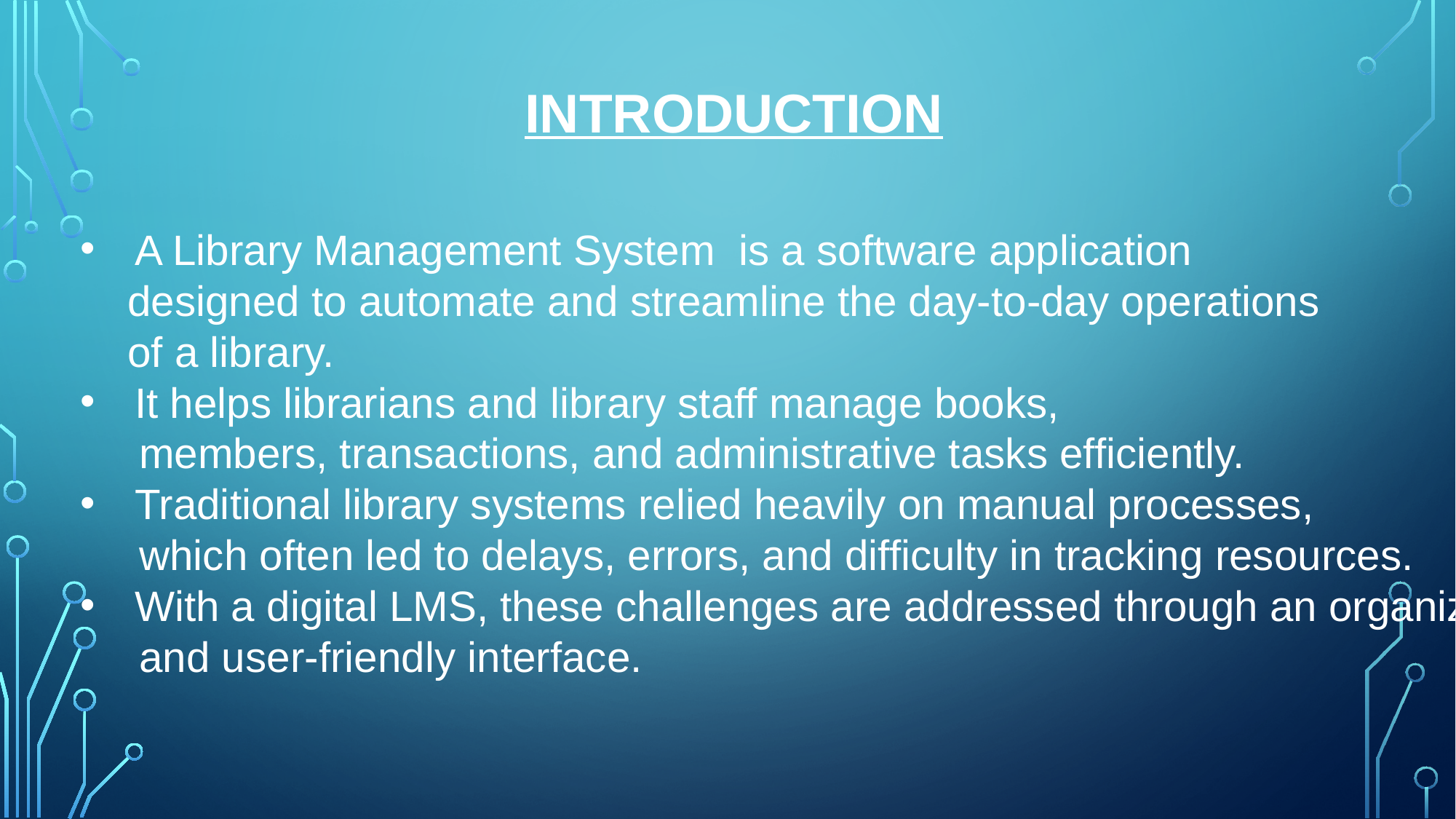

INTRODUCTION
A Library Management System  is a software application
    designed to automate and streamline the day-to-day operations
    of a library.
It helps librarians and library staff manage books,
     members, transactions, and administrative tasks efficiently.
Traditional library systems relied heavily on manual processes,
     which often led to delays, errors, and difficulty in tracking resources.
With a digital LMS, these challenges are addressed through an organized
     and user-friendly interface.